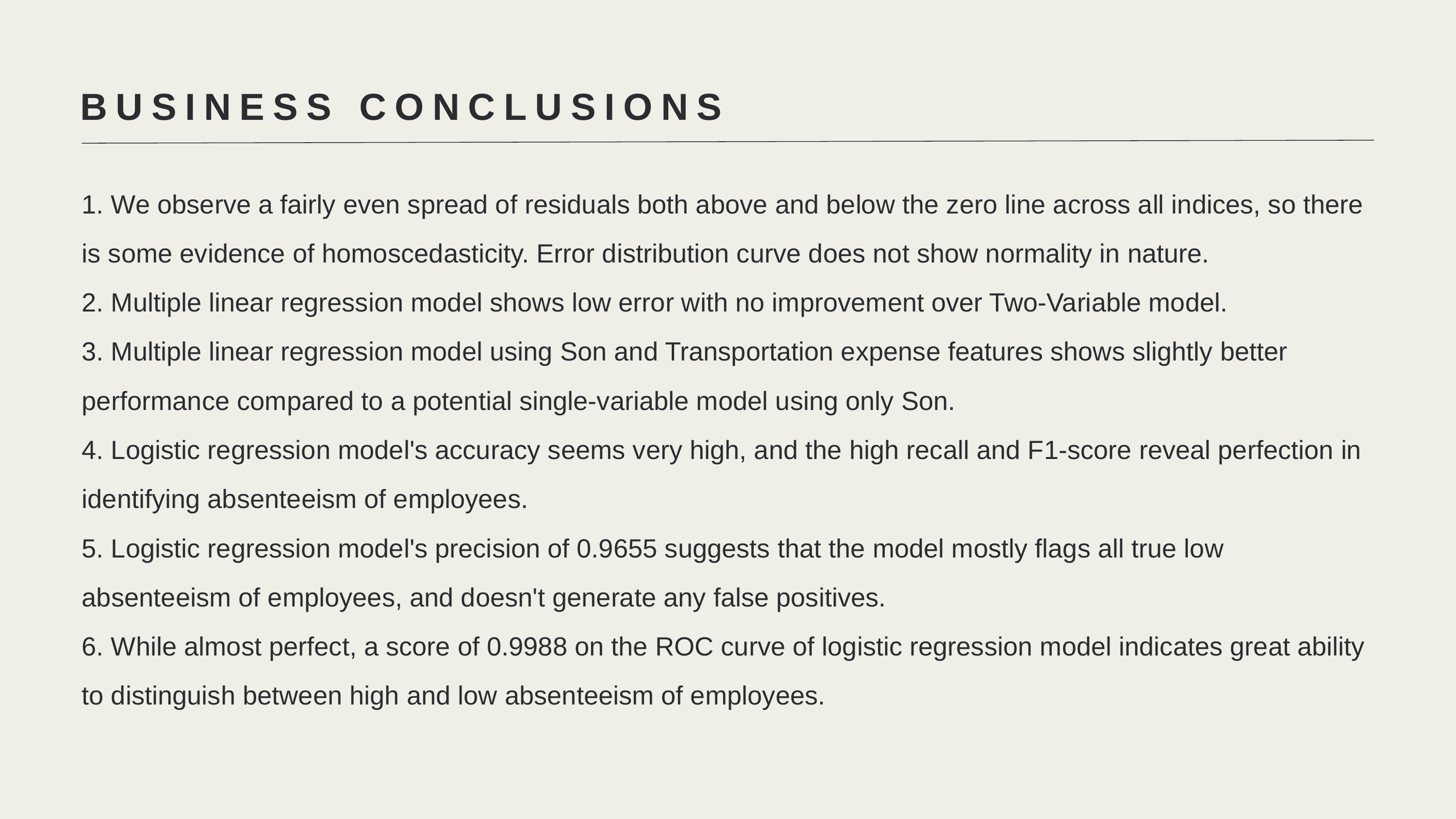

BUSINESS CONCLUSIONS

1. We observe a fairly even spread of residuals both above and below the zero line across all indices, so there is some evidence of homoscedasticity. Error distribution curve does not show normality in nature.
2. Multiple linear regression model shows low error with no improvement over Two-Variable model.
3. Multiple linear regression model using Son and Transportation expense features shows slightly better performance compared to a potential single-variable model using only Son.
4. Logistic regression model's accuracy seems very high, and the high recall and F1-score reveal perfection in identifying absenteeism of employees.
5. Logistic regression model's precision of 0.9655 suggests that the model mostly flags all true low absenteeism of employees, and doesn't generate any false positives.
6. While almost perfect, a score of 0.9988 on the ROC curve of logistic regression model indicates great ability to distinguish between high and low absenteeism of employees.